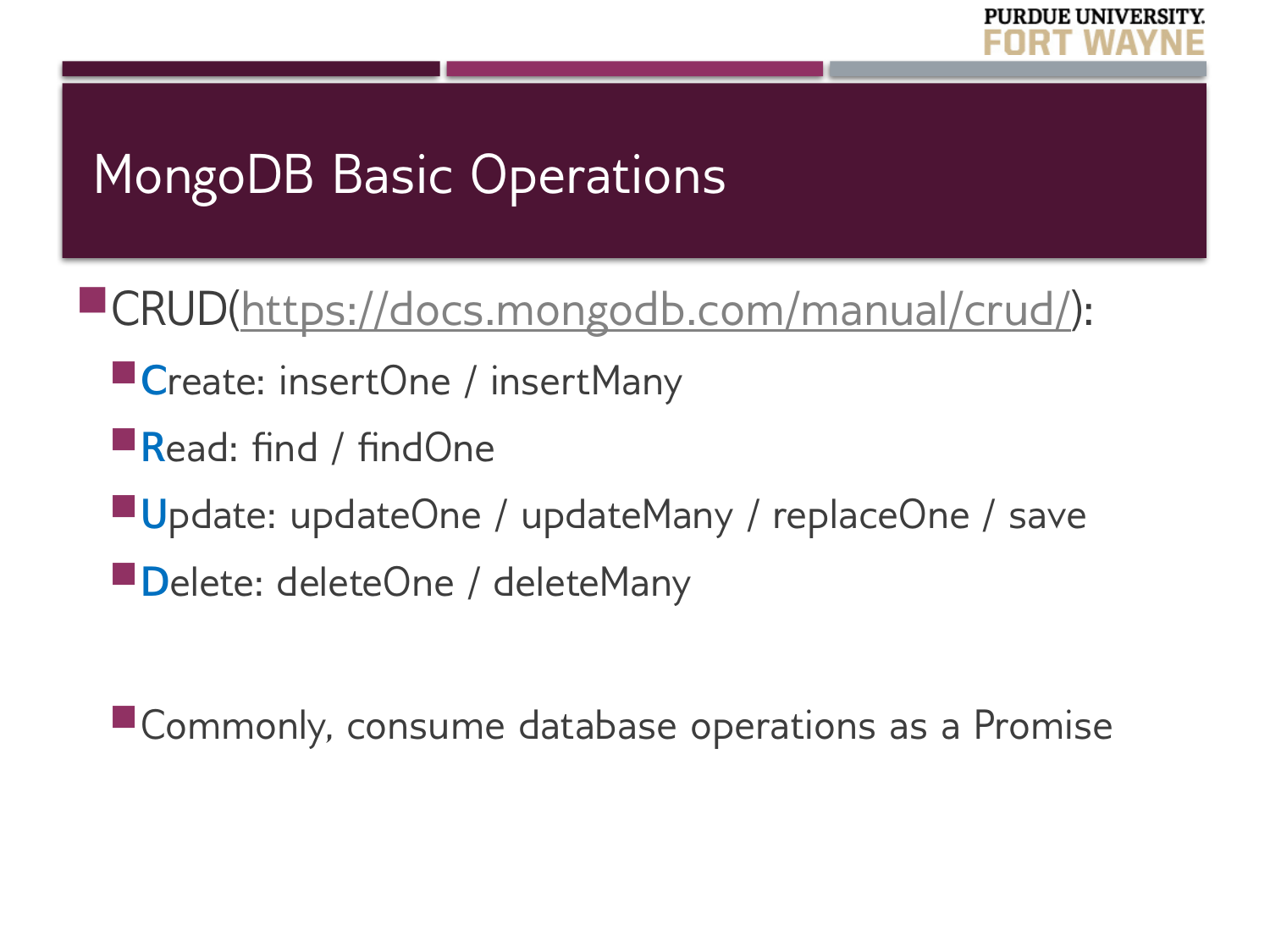

# MongoDB Basic Operations
CRUD(https://docs.mongodb.com/manual/crud/):
Create: insertOne / insertMany
Read: find / findOne
Update: updateOne / updateMany / replaceOne / save
Delete: deleteOne / deleteMany

Commonly, consume database operations as a Promise